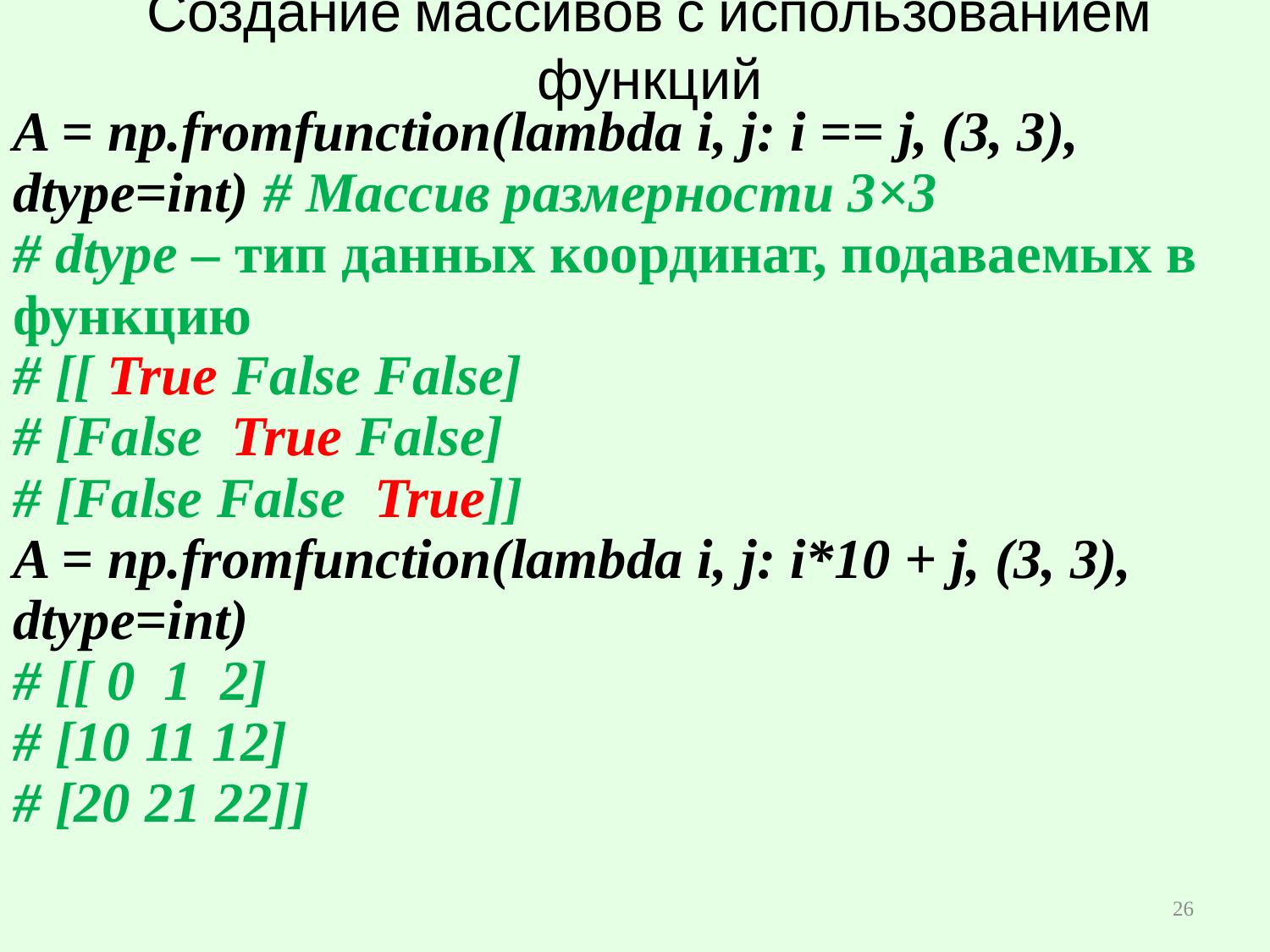

# Создание массивов с использованием функций
A = np.fromfunction(lambda i, j: i == j, (3, 3), dtype=int) # Массив размерности 3×3
# dtype – тип данных координат, подаваемых в функцию
# [[ True False False]
# [False  True False]
# [False False  True]]
A = np.fromfunction(lambda i, j: i*10 + j, (3, 3), dtype=int)
# [[ 0  1  2]
# [10 11 12]
# [20 21 22]]
26